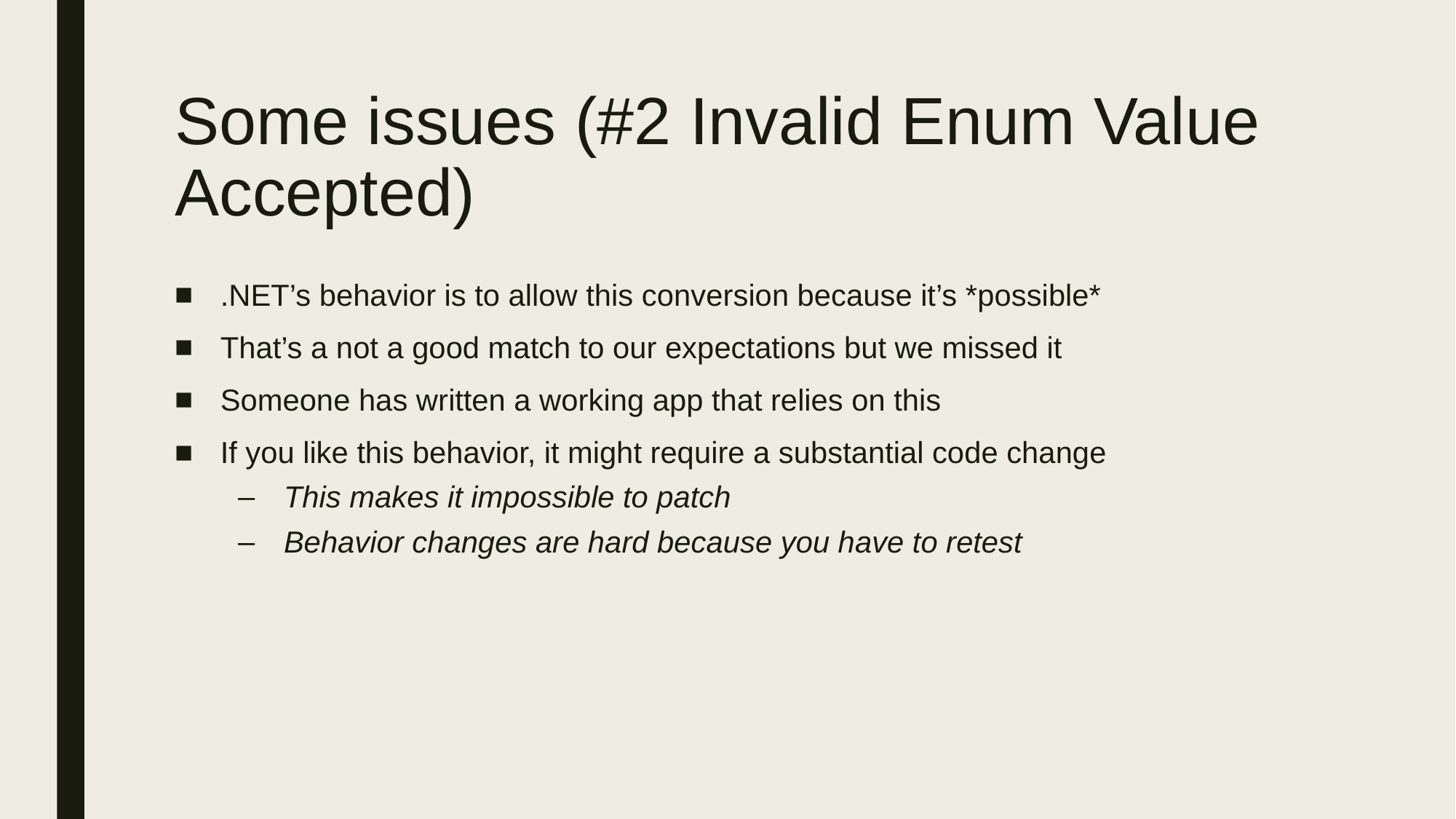

# Some issues (#2 Invalid Enum Value Accepted)
.NET’s behavior is to allow this conversion because it’s *possible*
That’s a not a good match to our expectations but we missed it
Someone has written a working app that relies on this
If you like this behavior, it might require a substantial code change
This makes it impossible to patch
Behavior changes are hard because you have to retest